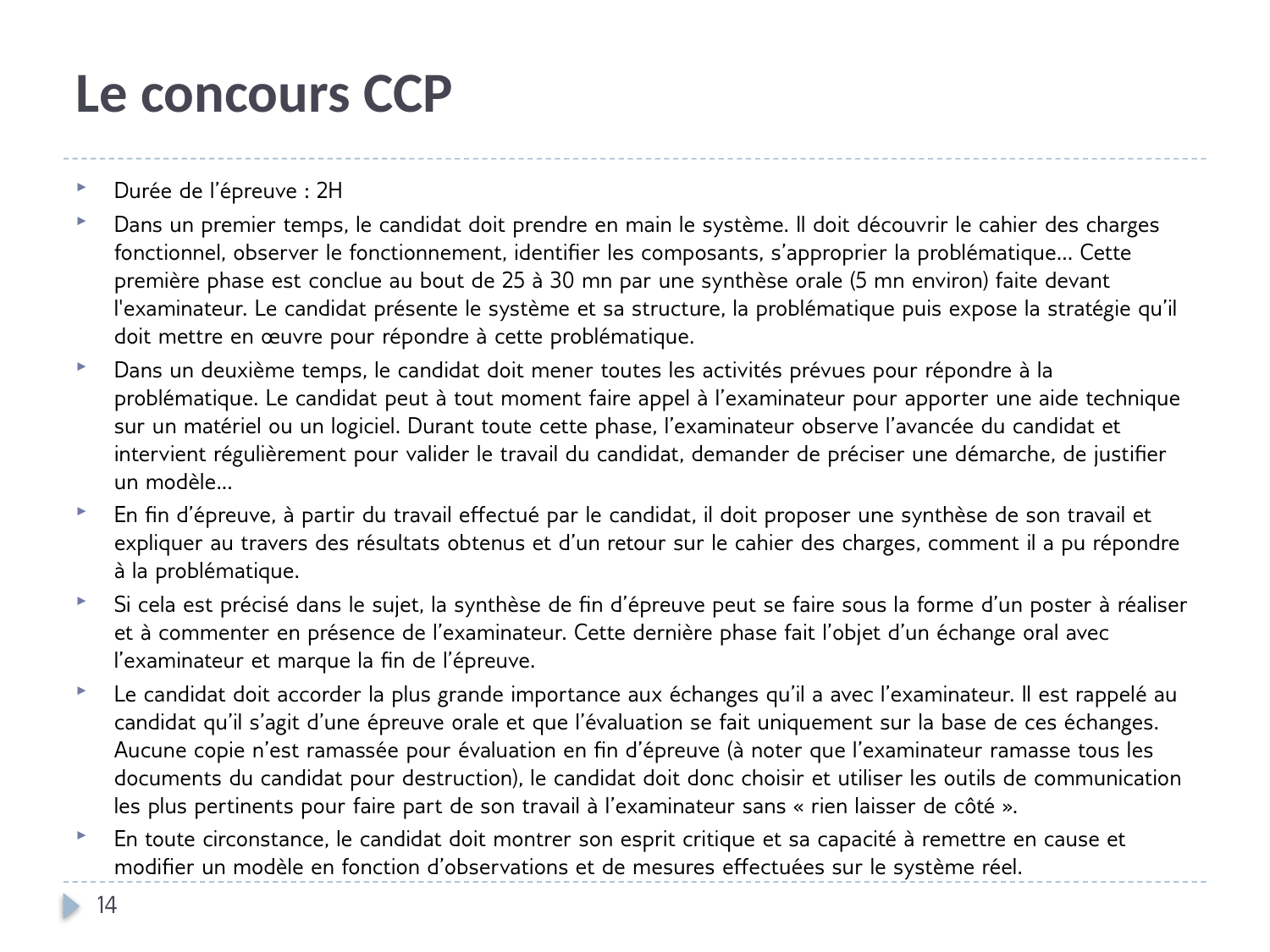

# Le concours CCP
Durée de l’épreuve : 2H
Dans un premier temps, le candidat doit prendre en main le système. Il doit découvrir le cahier des charges fonctionnel, observer le fonctionnement, identifier les composants, s’approprier la problématique... Cette première phase est conclue au bout de 25 à 30 mn par une synthèse orale (5 mn environ) faite devant l'examinateur. Le candidat présente le système et sa structure, la problématique puis expose la stratégie qu’il doit mettre en œuvre pour répondre à cette problématique.
Dans un deuxième temps, le candidat doit mener toutes les activités prévues pour répondre à la problématique. Le candidat peut à tout moment faire appel à l’examinateur pour apporter une aide technique sur un matériel ou un logiciel. Durant toute cette phase, l’examinateur observe l’avancée du candidat et intervient régulièrement pour valider le travail du candidat, demander de préciser une démarche, de justifier un modèle...
En fin d’épreuve, à partir du travail effectué par le candidat, il doit proposer une synthèse de son travail et expliquer au travers des résultats obtenus et d’un retour sur le cahier des charges, comment il a pu répondre à la problématique.
Si cela est précisé dans le sujet, la synthèse de fin d’épreuve peut se faire sous la forme d’un poster à réaliser et à commenter en présence de l’examinateur. Cette dernière phase fait l’objet d’un échange oral avec l’examinateur et marque la fin de l’épreuve.
Le candidat doit accorder la plus grande importance aux échanges qu’il a avec l’examinateur. Il est rappelé au candidat qu’il s’agit d’une épreuve orale et que l’évaluation se fait uniquement sur la base de ces échanges. Aucune copie n’est ramassée pour évaluation en fin d’épreuve (à noter que l’examinateur ramasse tous les documents du candidat pour destruction), le candidat doit donc choisir et utiliser les outils de communication les plus pertinents pour faire part de son travail à l’examinateur sans « rien laisser de côté ».
En toute circonstance, le candidat doit montrer son esprit critique et sa capacité à remettre en cause et modifier un modèle en fonction d’observations et de mesures effectuées sur le système réel.
14